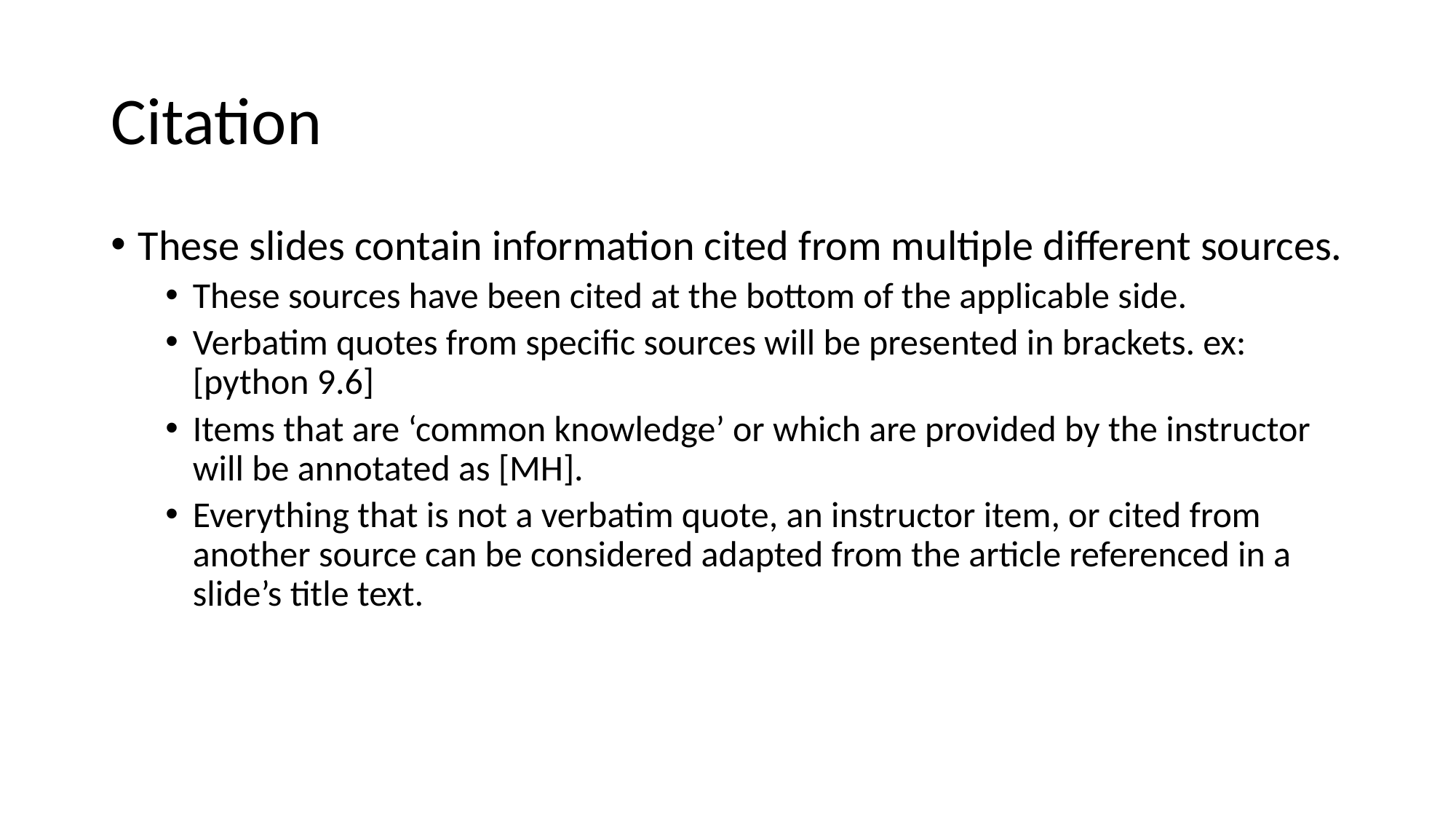

# Citation
These slides contain information cited from multiple different sources.
These sources have been cited at the bottom of the applicable side.
Verbatim quotes from specific sources will be presented in brackets. ex: [python 9.6]
Items that are ‘common knowledge’ or which are provided by the instructor will be annotated as [MH].
Everything that is not a verbatim quote, an instructor item, or cited from another source can be considered adapted from the article referenced in a slide’s title text.